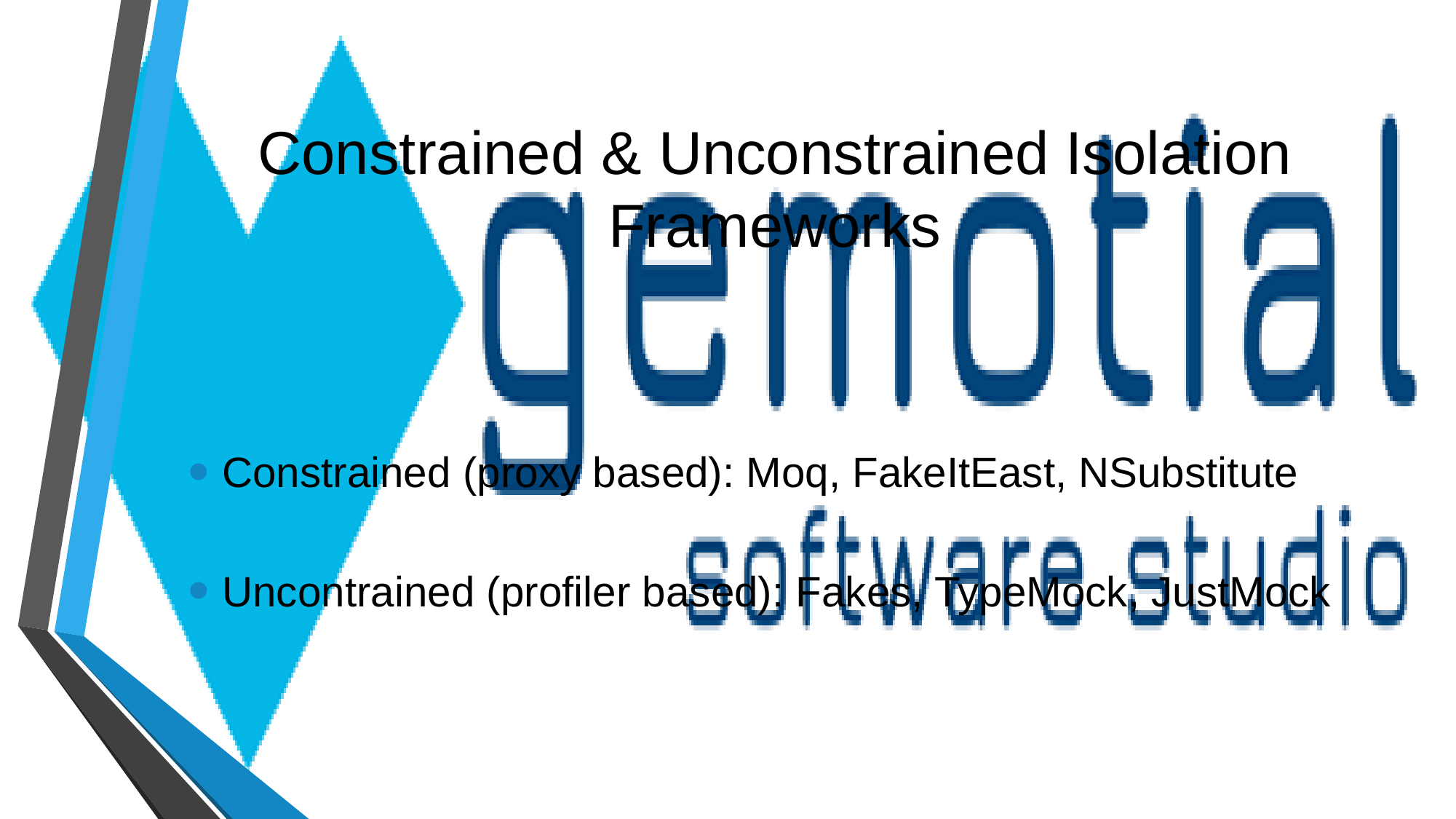

# Constrained & Unconstrained Isolation Frameworks
Constrained (proxy based): Moq, FakeItEast, NSubstitute
Uncontrained (profiler based): Fakes, TypeMock, JustMock